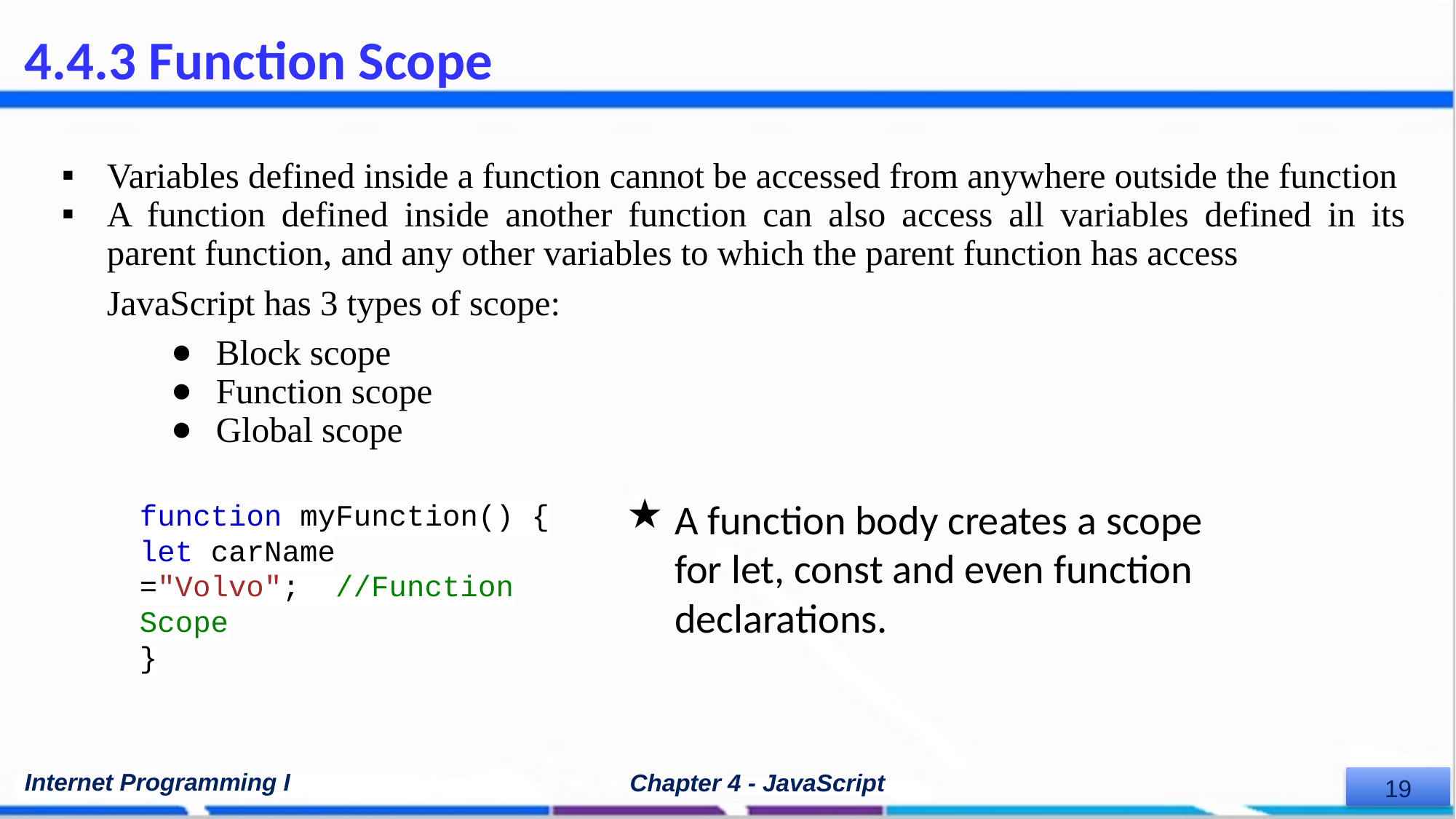

4.4.3 Function Scope
Variables defined inside a function cannot be accessed from anywhere outside the function
A function defined inside another function can also access all variables defined in its parent function, and any other variables to which the parent function has access
JavaScript has 3 types of scope:
Block scope
Function scope
Global scope

A function body creates a scope for let, const and even function declarations.
function myFunction() { let carName ="Volvo";  //Function Scope
}
Internet Programming I
Chapter 4 - JavaScript
19